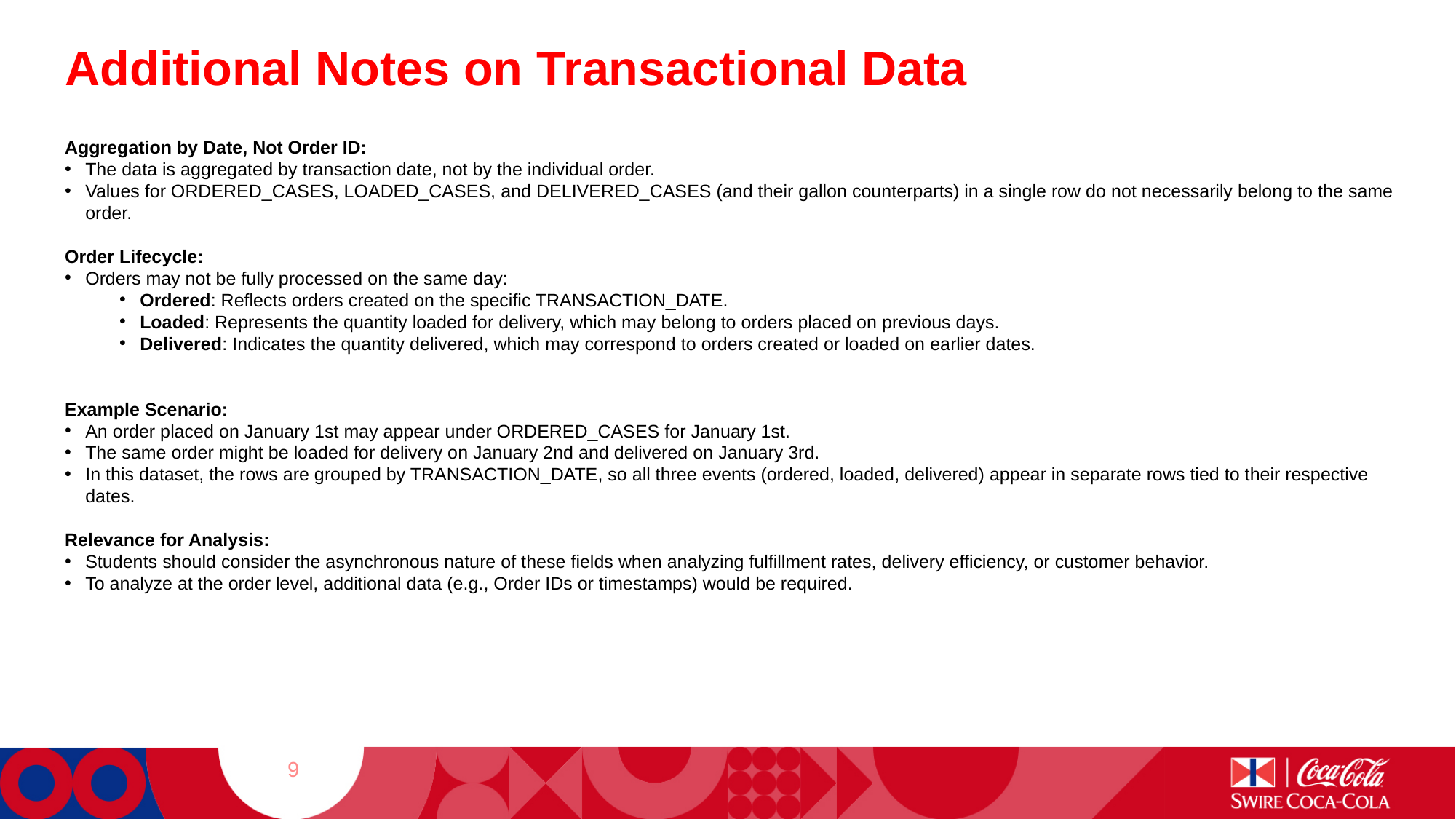

# Additional Notes on Transactional Data
Aggregation by Date, Not Order ID:
The data is aggregated by transaction date, not by the individual order.
Values for ORDERED_CASES, LOADED_CASES, and DELIVERED_CASES (and their gallon counterparts) in a single row do not necessarily belong to the same order.

Order Lifecycle:
Orders may not be fully processed on the same day:
Ordered: Reflects orders created on the specific TRANSACTION_DATE.
Loaded: Represents the quantity loaded for delivery, which may belong to orders placed on previous days.
Delivered: Indicates the quantity delivered, which may correspond to orders created or loaded on earlier dates.

Example Scenario:
An order placed on January 1st may appear under ORDERED_CASES for January 1st.
The same order might be loaded for delivery on January 2nd and delivered on January 3rd.
In this dataset, the rows are grouped by TRANSACTION_DATE, so all three events (ordered, loaded, delivered) appear in separate rows tied to their respective dates.

Relevance for Analysis:
Students should consider the asynchronous nature of these fields when analyzing fulfillment rates, delivery efficiency, or customer behavior.
To analyze at the order level, additional data (e.g., Order IDs or timestamps) would be required.
9